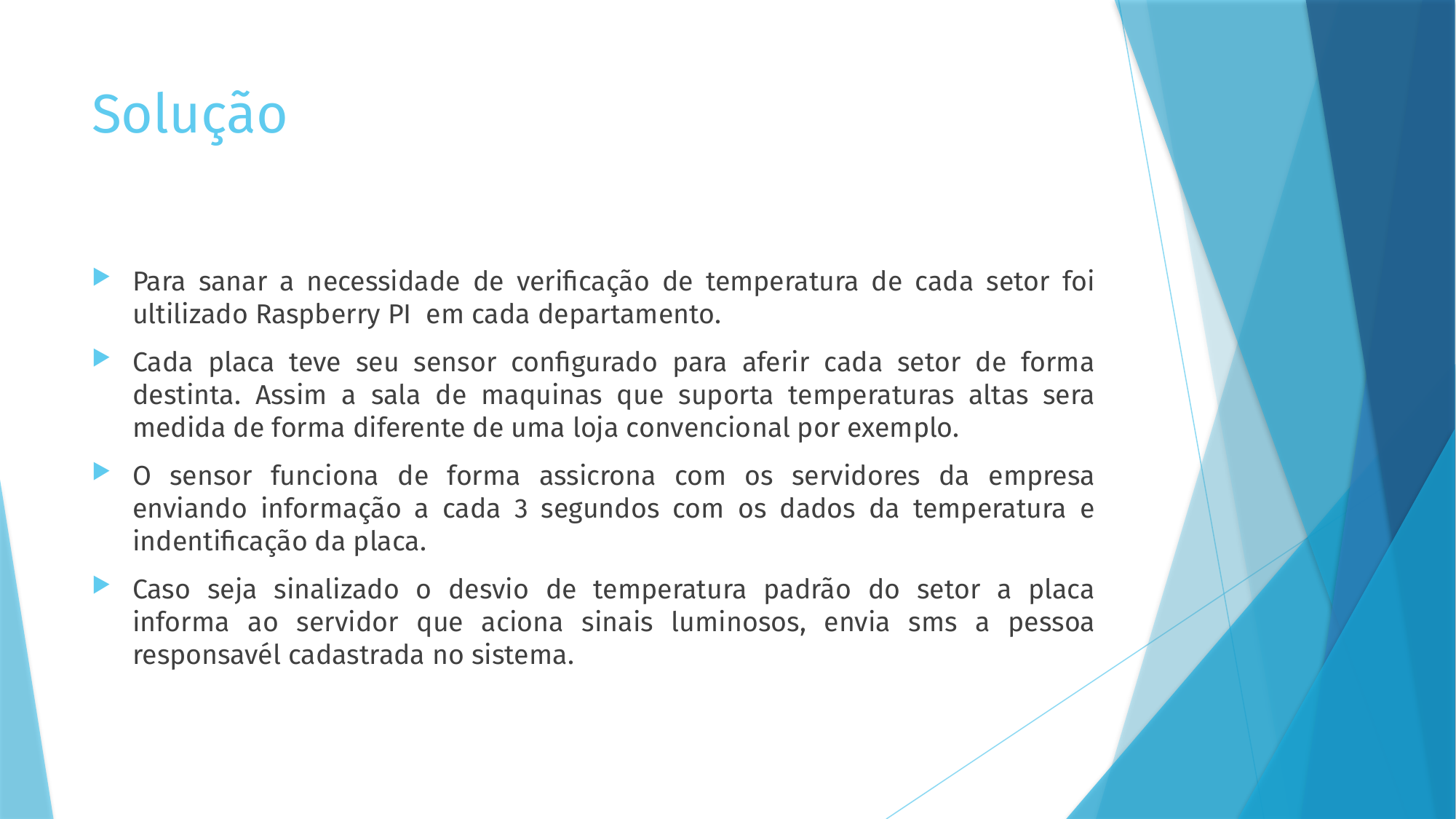

# Solução
Para sanar a necessidade de verificação de temperatura de cada setor foi ultilizado Raspberry PI  em cada departamento.
Cada placa teve seu sensor configurado para aferir cada setor de forma destinta. Assim a sala de maquinas que suporta temperaturas altas sera medida de forma diferente de uma loja convencional por exemplo.
O sensor funciona de forma assicrona com os servidores da empresa enviando informação a cada 3 segundos com os dados da temperatura e indentificação da placa.
Caso seja sinalizado o desvio de temperatura padrão do setor a placa informa ao servidor que aciona sinais luminosos, envia sms a pessoa responsavél cadastrada no sistema.